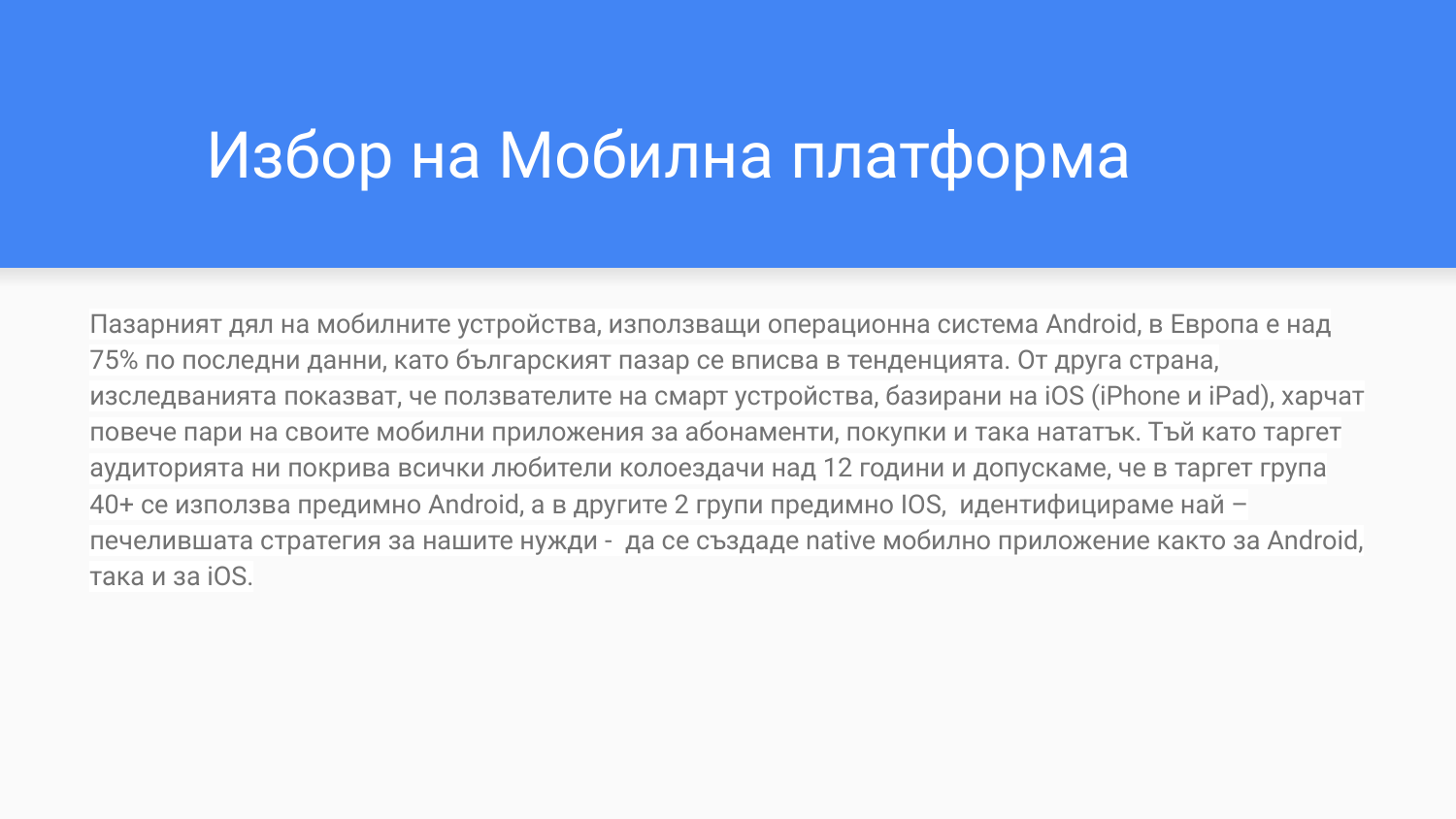

Избор на Мобилна платформа
Пазарният дял на мобилните устройства, използващи операционна система Android, в Европа е над 75% по последни данни, като българският пазар се вписва в тенденцията. От друга страна, изследванията показват, че ползвателите на смарт устройства, базирани на iOS (iPhone и iPad), харчат повече пари на своите мобилни приложения за абонаменти, покупки и така нататък. Тъй като таргет аудиторията ни покрива всички любители колоездачи над 12 години и допускаме, че в таргет група 40+ се използва предимно Android, a в другите 2 групи предимно IOS,  идентифицираме най – печелившата стратегия за нашите нужди -  да се създаде native мобилно приложение както за Android, така и за iOS.